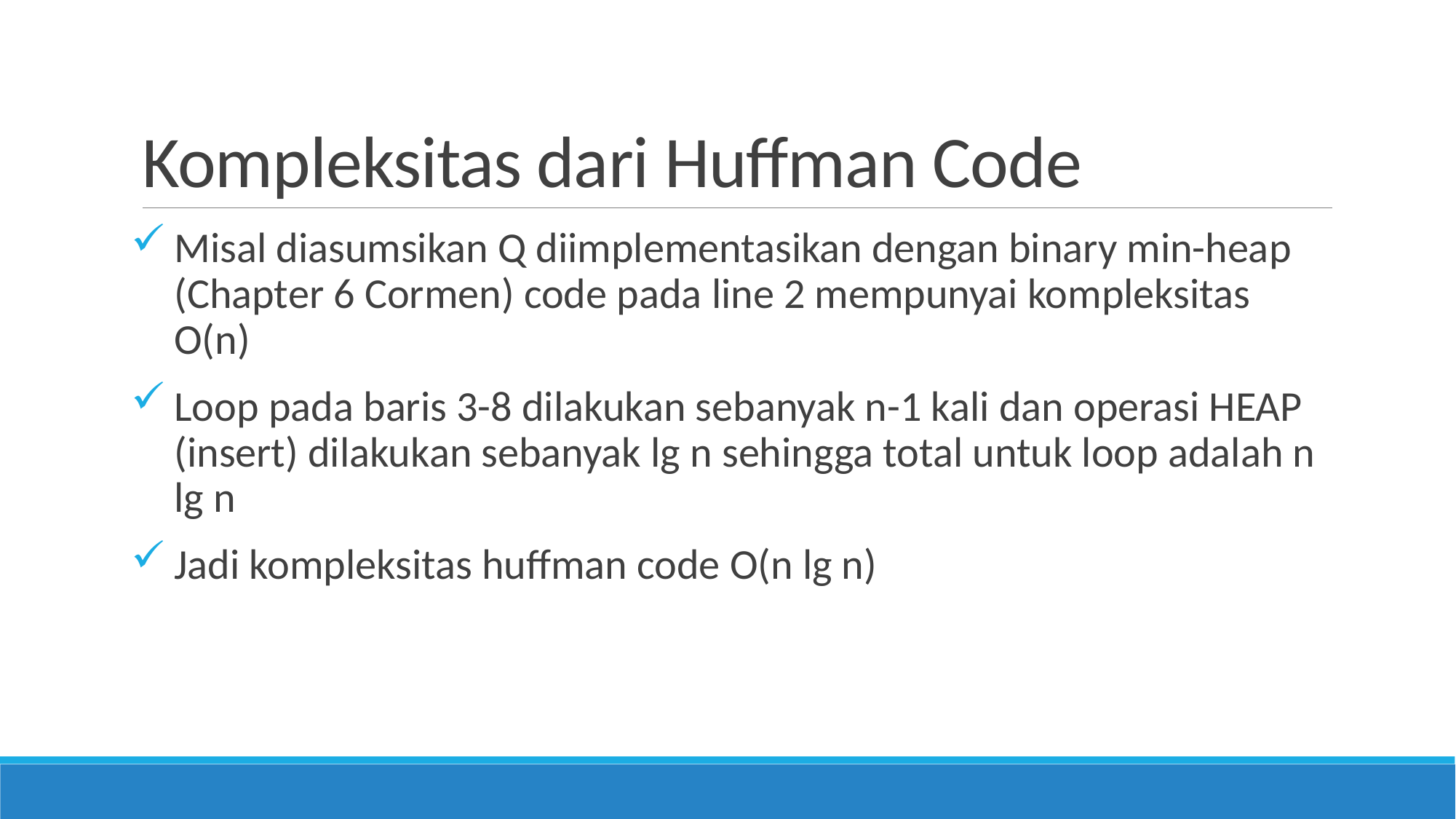

# Kompleksitas dari Huffman Code
Misal diasumsikan Q diimplementasikan dengan binary min-heap (Chapter 6 Cormen) code pada line 2 mempunyai kompleksitas O(n)
Loop pada baris 3-8 dilakukan sebanyak n-1 kali dan operasi HEAP (insert) dilakukan sebanyak lg n sehingga total untuk loop adalah n lg n
Jadi kompleksitas huffman code O(n lg n)